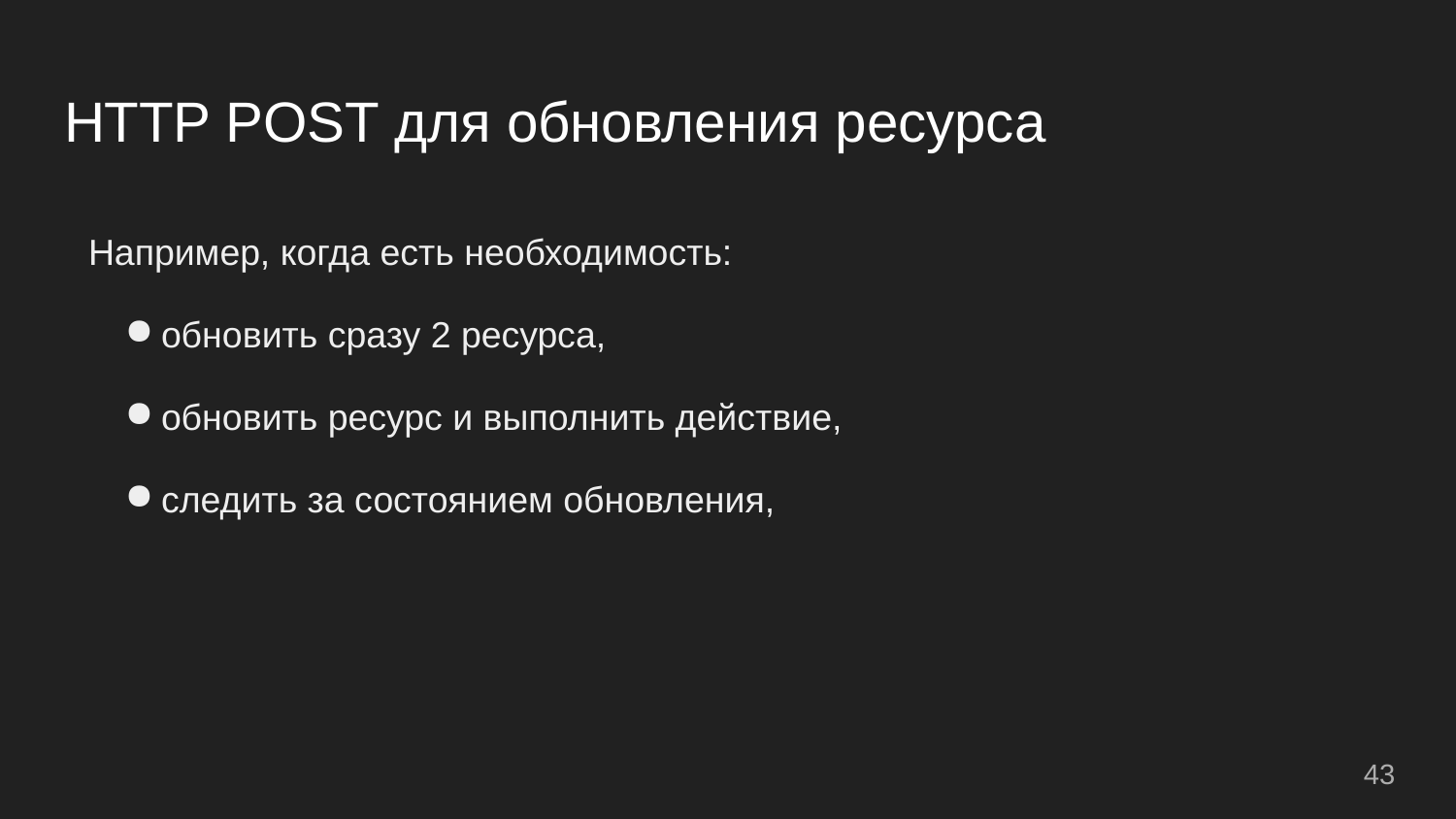

# HTTP POST для обновления ресурса
Например, когда есть необходимость:
обновить сразу 2 ресурса,
обновить ресурс и выполнить действие,
следить за состоянием обновления,

43